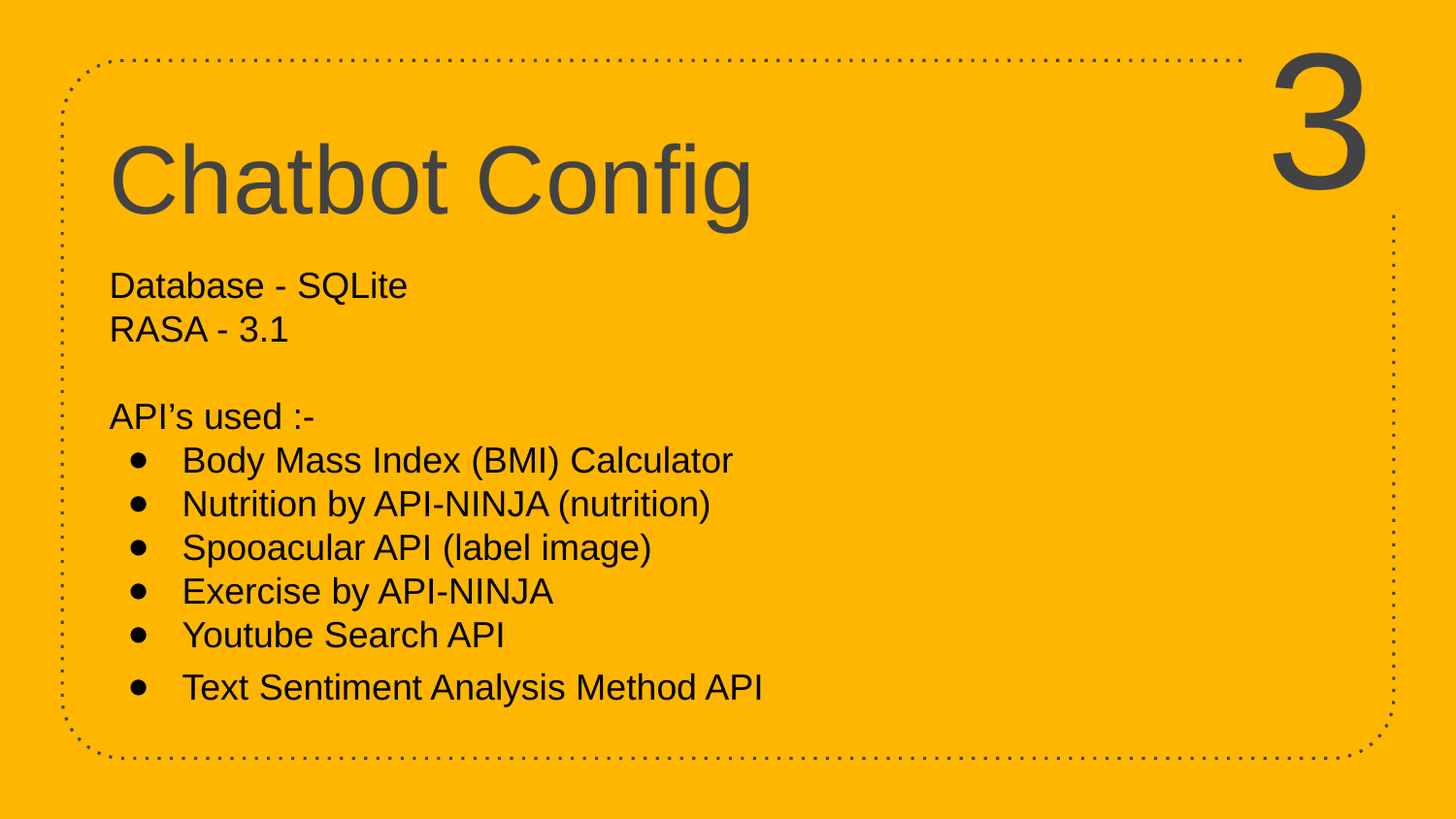

3
# Chatbot Config
Database - SQLite
RASA - 3.1

API’s used :-
Body Mass Index (BMI) Calculator
Nutrition by API-NINJA (nutrition)
Spooacular API (label image)
Exercise by API-NINJA
Youtube Search API
Text Sentiment Analysis Method API